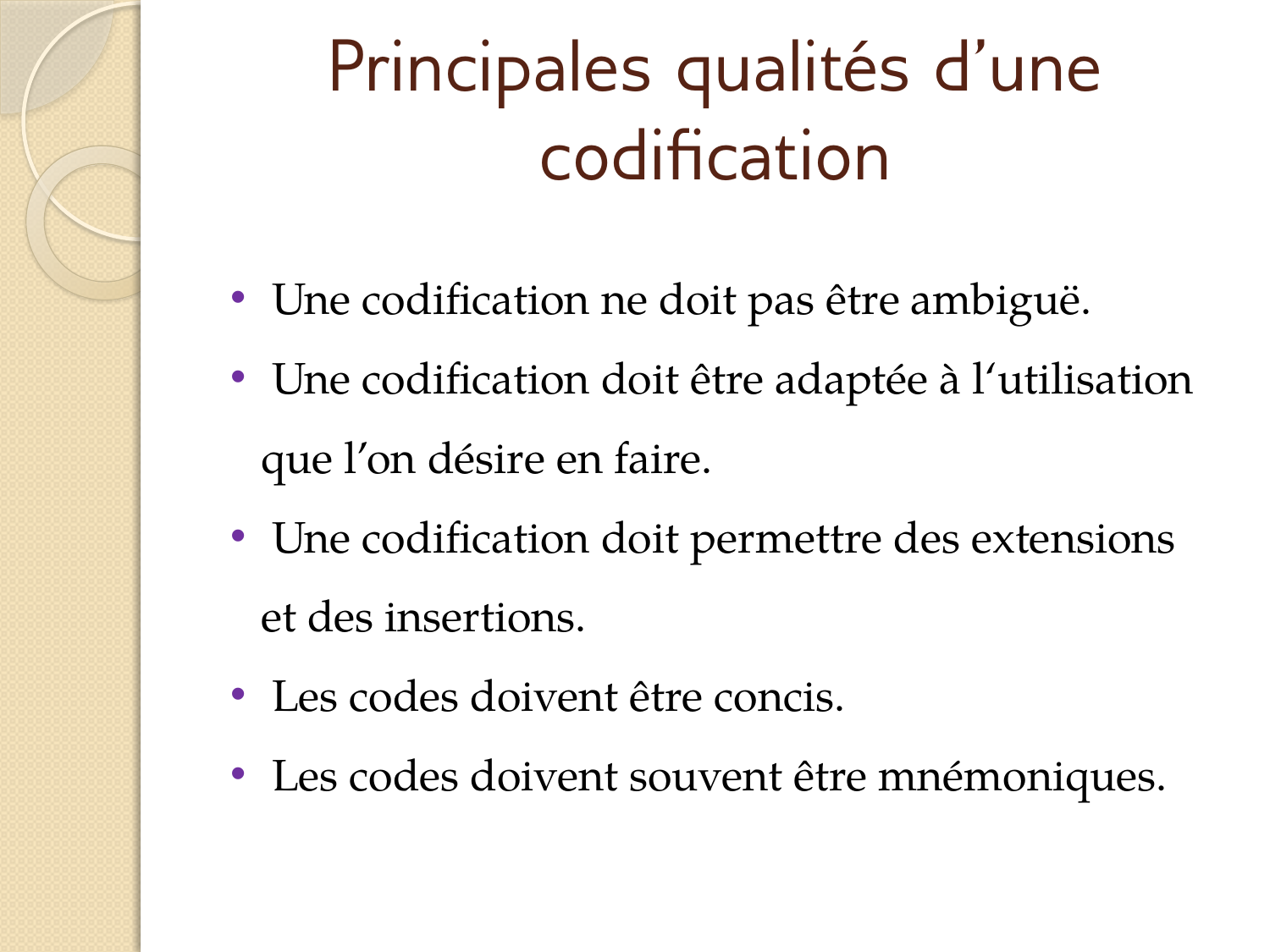

# Principales qualités d’une codification
 Une codification ne doit pas être ambiguë.
 Une codification doit être adaptée à l‘utilisation que l’on désire en faire.
 Une codification doit permettre des extensions et des insertions.
 Les codes doivent être concis.
 Les codes doivent souvent être mnémoniques.